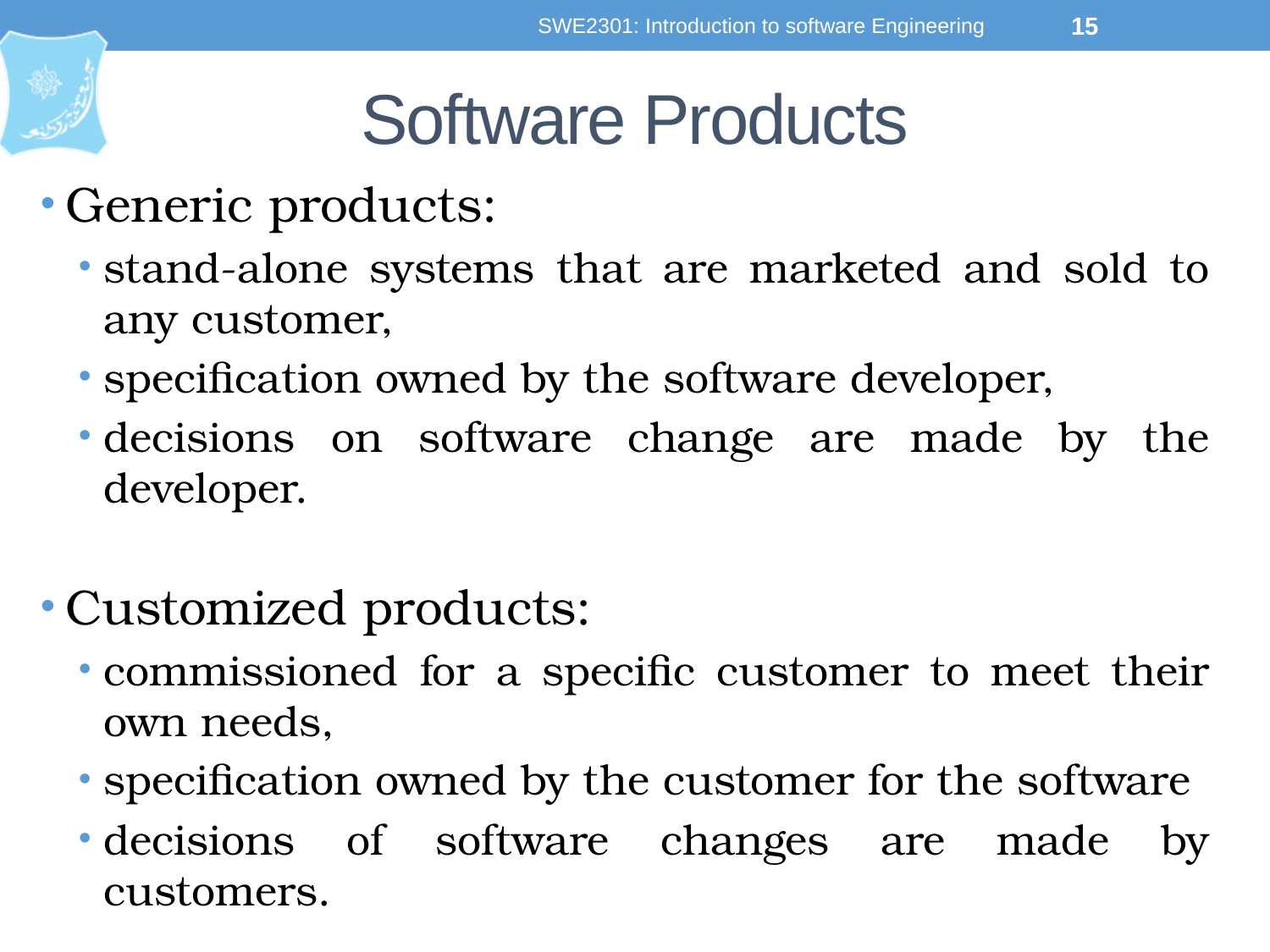

SWE2301: Introduction to software Engineering
15
# Software Products
Generic products:
stand-alone systems that are marketed and sold to any customer,
specification owned by the software developer,
decisions on software change are made by the developer.

Customized products:
commissioned for a specific customer to meet their own needs,
specification owned by the customer for the software
decisions of software changes are made by customers.